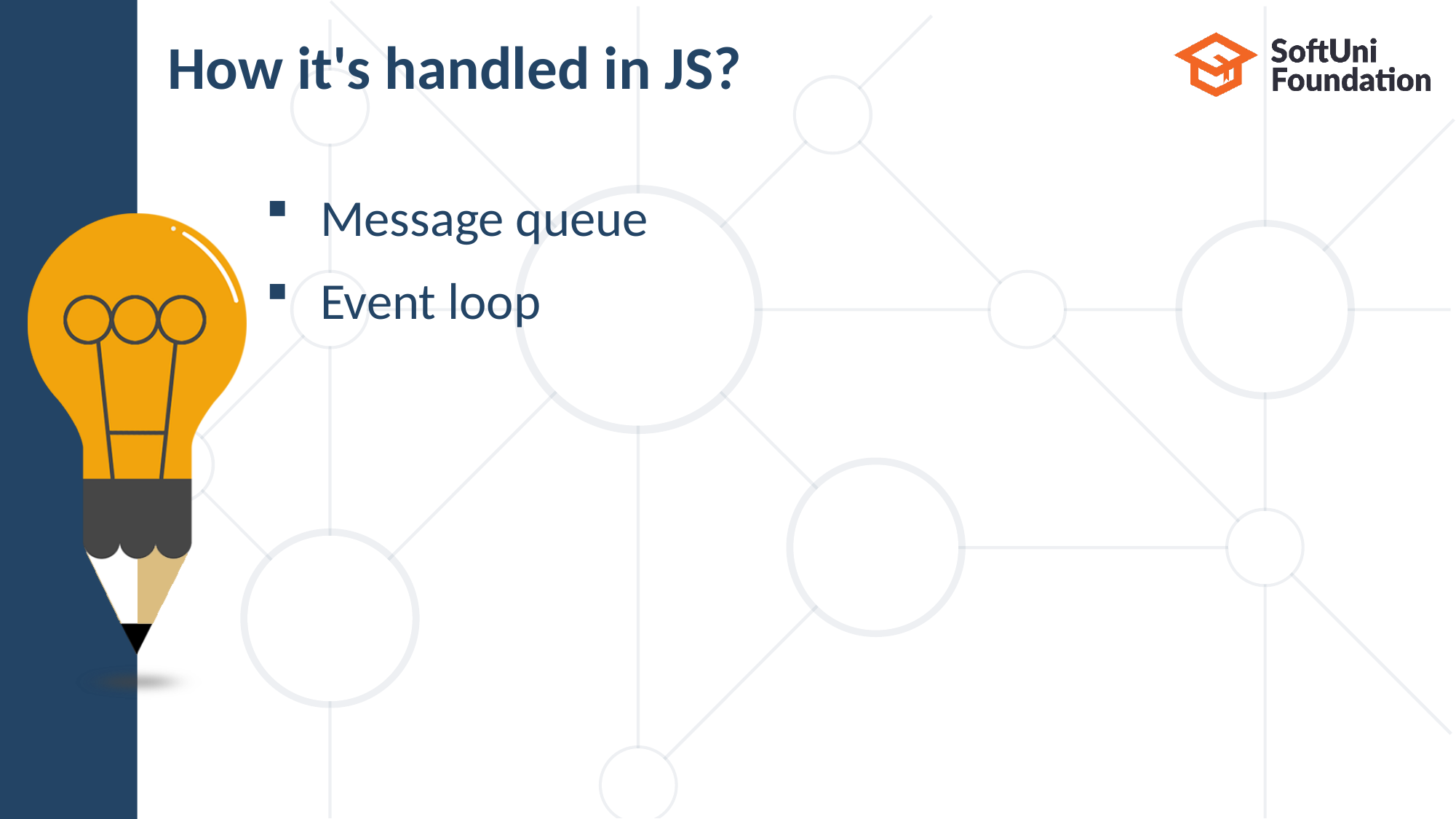

# How it's handled in JS?
Message queue
Event loop